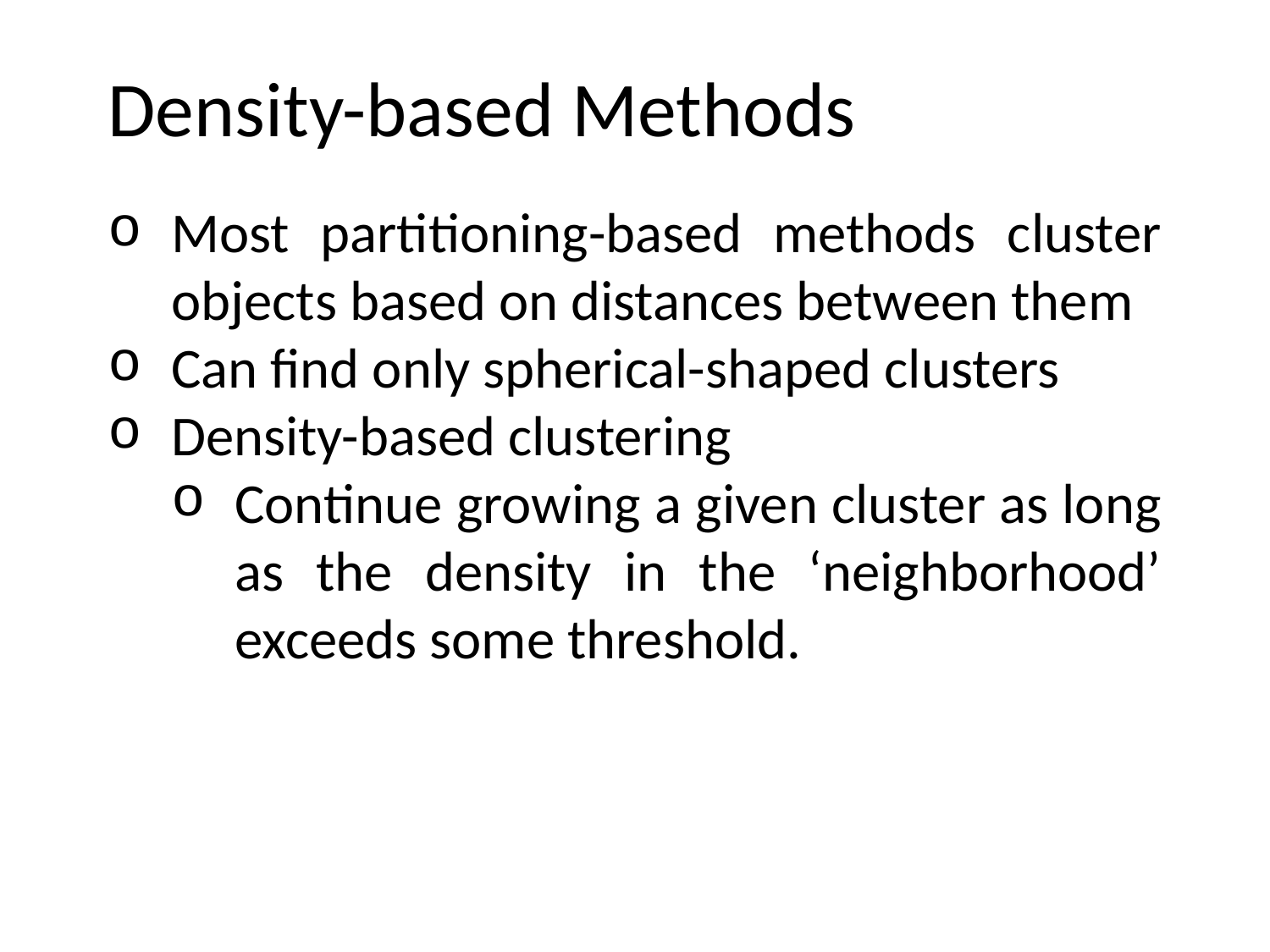

Density-based Methods
Most partitioning-based methods cluster objects based on distances between them
Can find only spherical-shaped clusters
Density-based clustering
Continue growing a given cluster as long as the density in the ‘neighborhood’ exceeds some threshold.